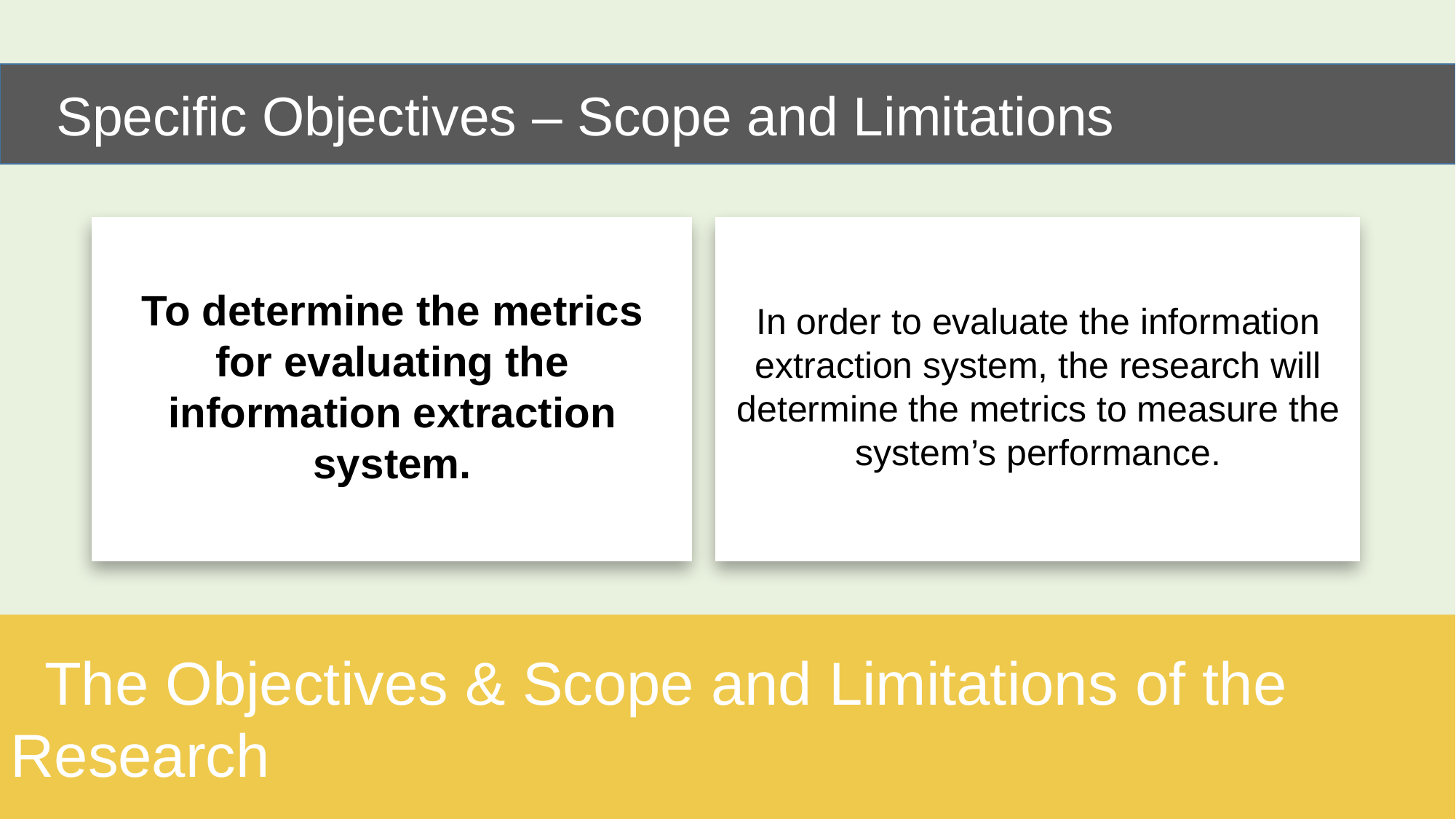

Specific Objectives – Scope and Limitations

In order to evaluate the information extraction system, the research will determine the metrics to measure the system’s performance.

To determine the metrics for evaluating the information extraction system.
  The Objectives & Scope and Limitations of the Research